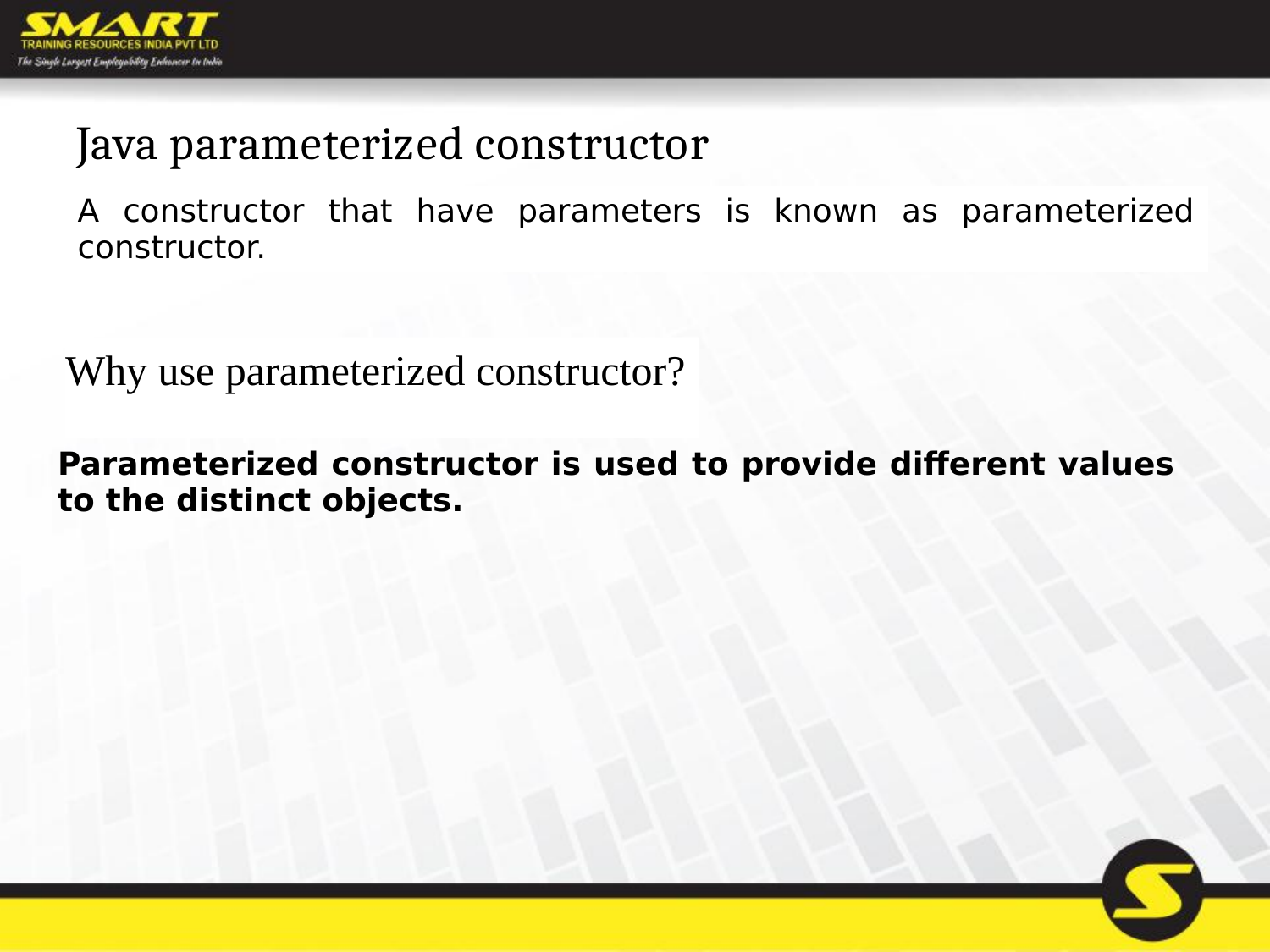

# Java parameterized constructor
| A constructor that have parameters is known as parameterized constructor. |
| --- |
Why use parameterized constructor?

| Parameterized constructor is used to provide different values to the distinct objects. |
| --- |